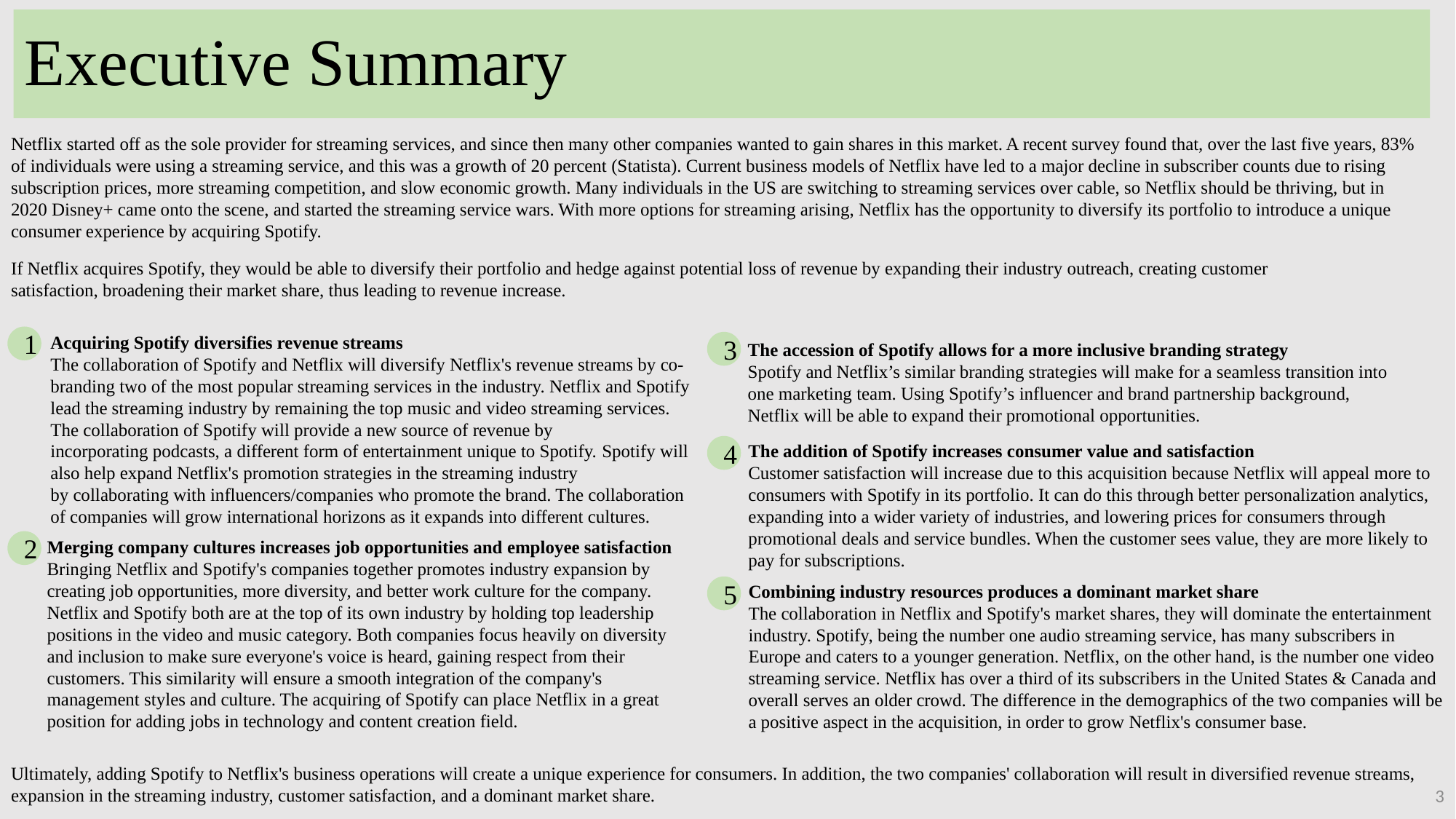

# Executive Summary
Netflix started off as the sole provider for streaming services, and since then many other companies wanted to gain shares in this market. A recent survey found that, over the last five years, 83% of individuals were using a streaming service, and this was a growth of 20 percent (Statista). Current business models of Netflix have led to a major decline in subscriber counts due to rising subscription prices, more streaming competition, and slow economic growth. Many individuals in the US are switching to streaming services over cable, so Netflix should be thriving, but in 2020 Disney+ came onto the scene, and started the streaming service wars. With more options for streaming arising, Netflix has the opportunity to diversify its portfolio to introduce a unique consumer experience by acquiring Spotify.
If Netflix acquires Spotify, they would be able to diversify their portfolio and hedge against potential loss of revenue by expanding their industry outreach, creating customer satisfaction, broadening their market share, thus leading to revenue increase.

Acquiring Spotify diversifies revenue streams
The collaboration of Spotify and Netflix will diversify Netflix's revenue streams by co-branding two of the most popular streaming services in the industry. Netflix and Spotify lead the streaming industry by remaining the top music and video streaming services. The collaboration of Spotify will provide a new source of revenue by incorporating podcasts, a different form of entertainment unique to Spotify. Spotify will also help expand Netflix's promotion strategies in the streaming industry by collaborating with influencers/companies who promote the brand. The collaboration of companies will grow international horizons as it expands into different cultures.

The addition of Spotify increases consumer value and satisfaction
Customer satisfaction will increase due to this acquisition because Netflix will appeal more to consumers with Spotify in its portfolio. It can do this through better personalization analytics, expanding into a wider variety of industries, and lowering prices for consumers through promotional deals and service bundles. When the customer sees value, they are more likely to pay for subscriptions.
Merging company cultures increases job opportunities and employee satisfaction
Bringing Netflix and Spotify's companies together promotes industry expansion by creating job opportunities, more diversity, and better work culture for the company. Netflix and Spotify both are at the top of its own industry by holding top leadership positions in the video and music category. Both companies focus heavily on diversity and inclusion to make sure everyone's voice is heard, gaining respect from their customers. This similarity will ensure a smooth integration of the company's management styles and culture. The acquiring of Spotify can place Netflix in a great position for adding jobs in technology and content creation field.
Combining industry resources produces a dominant market share
The collaboration in Netflix and Spotify's market shares, they will dominate the entertainment industry. Spotify, being the number one audio streaming service, has many subscribers in Europe and caters to a younger generation. Netflix, on the other hand, is the number one video streaming service. Netflix has over a third of its subscribers in the United States & Canada and overall serves an older crowd. The difference in the demographics of the two companies will be a positive aspect in the acquisition, in order to grow Netflix's consumer base.
Ultimately, adding Spotify to Netflix's business operations will create a unique experience for consumers. In addition, the two companies' collaboration will result in diversified revenue streams, expansion in the streaming industry, customer satisfaction, and a dominant market share.
1
3
The accession of Spotify allows for a more inclusive branding strategy
Spotify and Netflix’s similar branding strategies will make for a seamless transition into one marketing team. Using Spotify’s influencer and brand partnership background, Netflix will be able to expand their promotional opportunities.

4
2
5
3